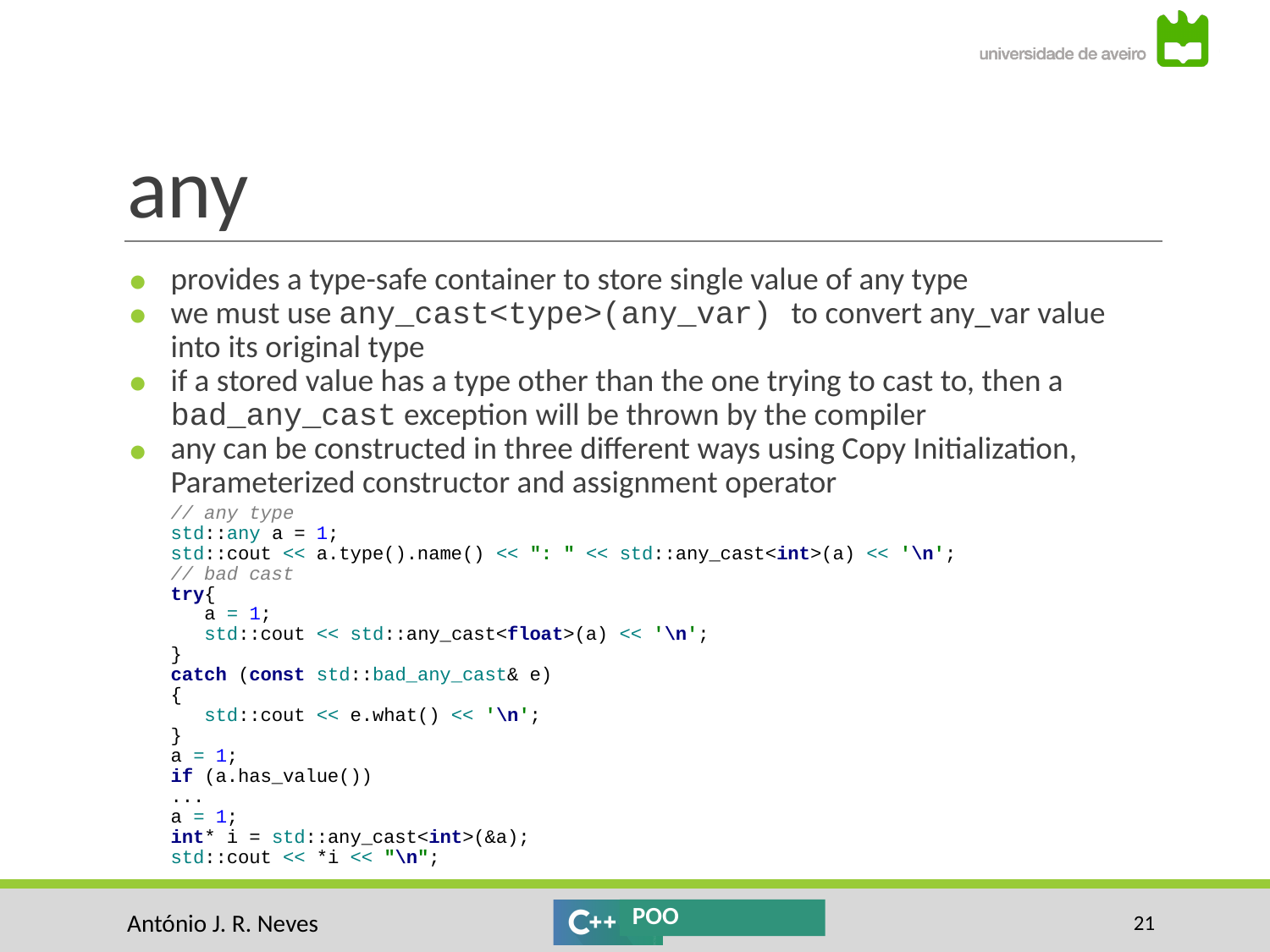

# any
provides a type-safe container to store single value of any type
we must use any_cast<type>(any_var) to convert any_var value into its original type
if a stored value has a type other than the one trying to cast to, then a bad_any_cast exception will be thrown by the compiler
any can be constructed in three different ways using Copy Initialization, Parameterized constructor and assignment operator
// any type
std::any a = 1;
std::cout << a.type().name() << ": " << std::any_cast<int>(a) << '\n';
// bad cast
try{
   a = 1;
   std::cout << std::any_cast<float>(a) << '\n';
}
catch (const std::bad_any_cast& e)
{
   std::cout << e.what() << '\n';
}
a = 1;
if (a.has_value())
...
a = 1;
int* i = std::any_cast<int>(&a);
std::cout << *i << "\n";
21